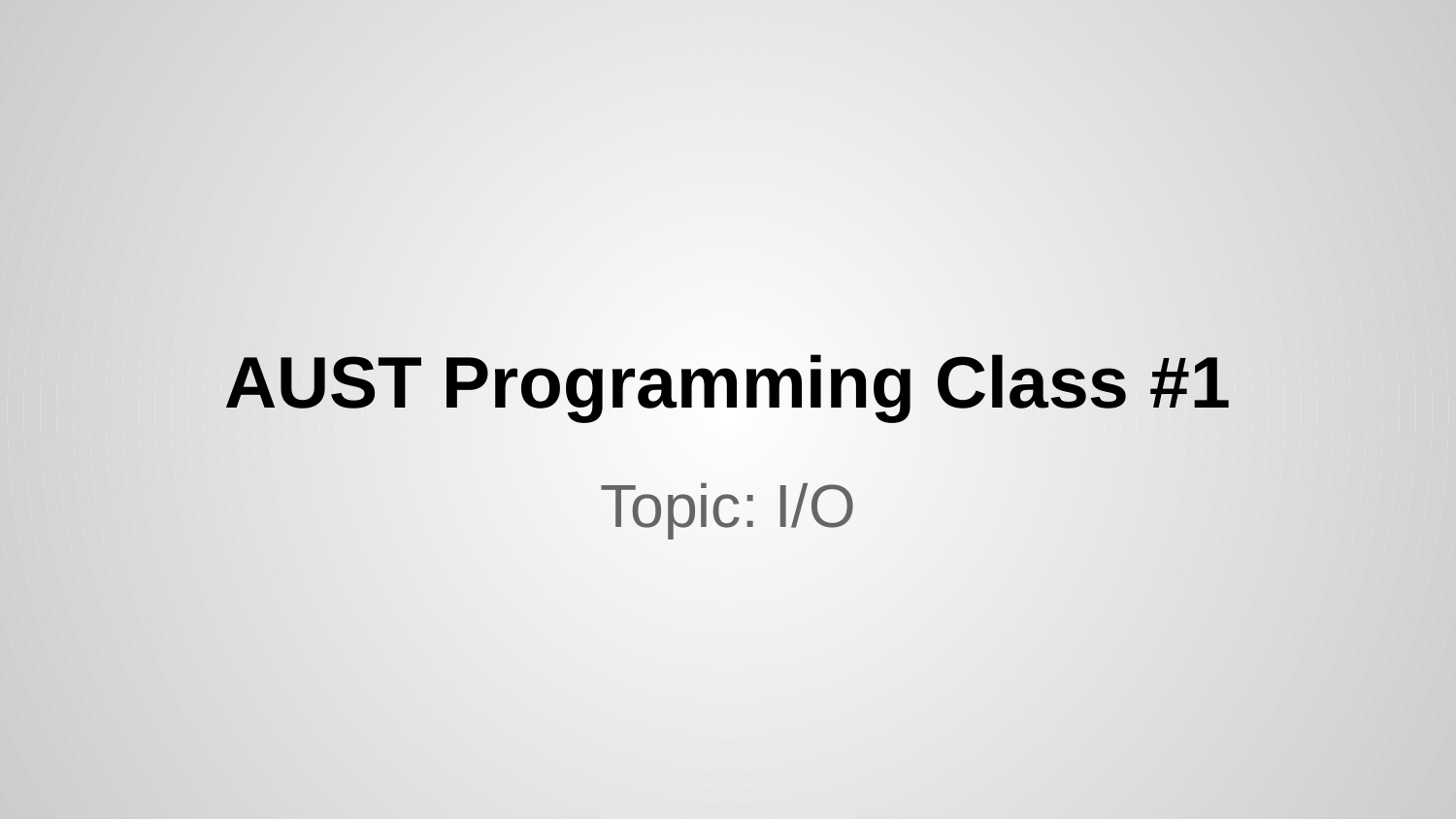

# AUST Programming Class #1
Topic: I/O